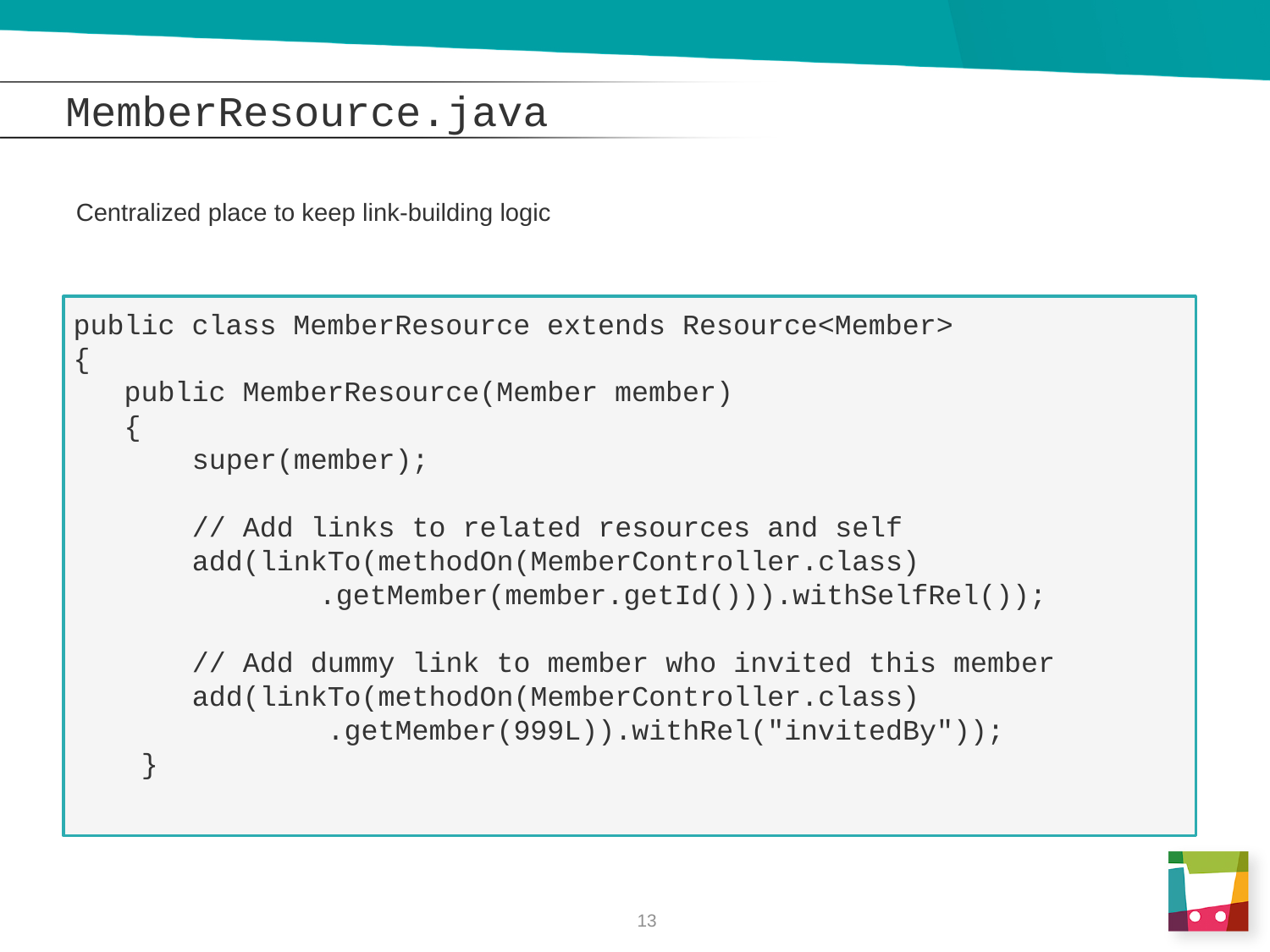

# MemberResource.java
Centralized place to keep link-building logic
public class MemberResource extends Resource<Member>
{
   public MemberResource(Member member)
   {
       super(member);

       // Add links to related resources and self
       add(linkTo(methodOn(MemberController.class)
	       .getMember(member.getId())).withSelfRel());

       // Add dummy link to member who invited this member
       add(linkTo(methodOn(MemberController.class)
               .getMember(999L)).withRel("invitedBy"));
    }

13